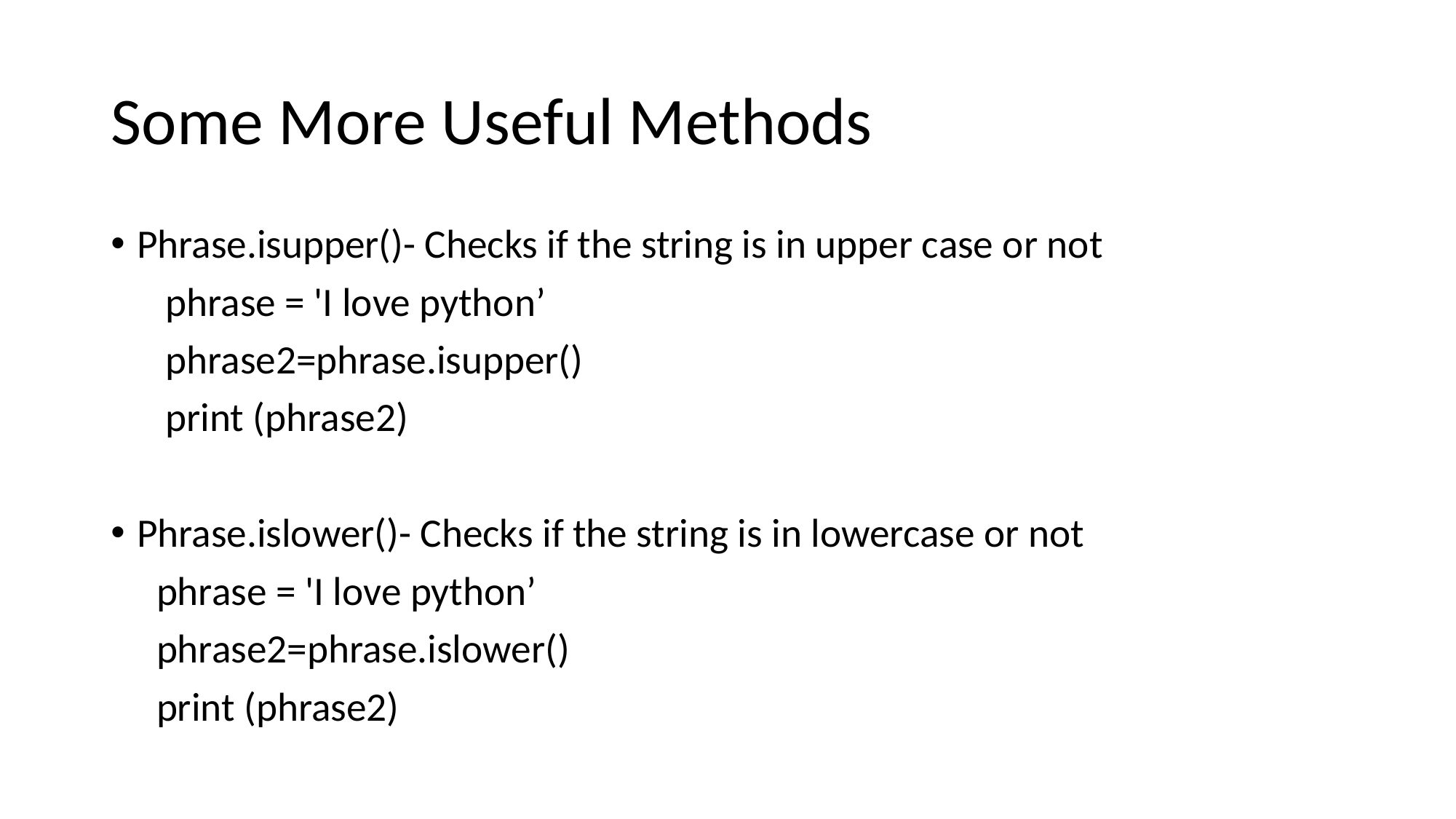

# Some More Useful Methods
Phrase.isupper()- Checks if the string is in upper case or not
      phrase = 'I love python’
      phrase2=phrase.isupper()
      print (phrase2)

Phrase.islower()- Checks if the string is in lowercase or not
     phrase = 'I love python’
     phrase2=phrase.islower()
     print (phrase2)